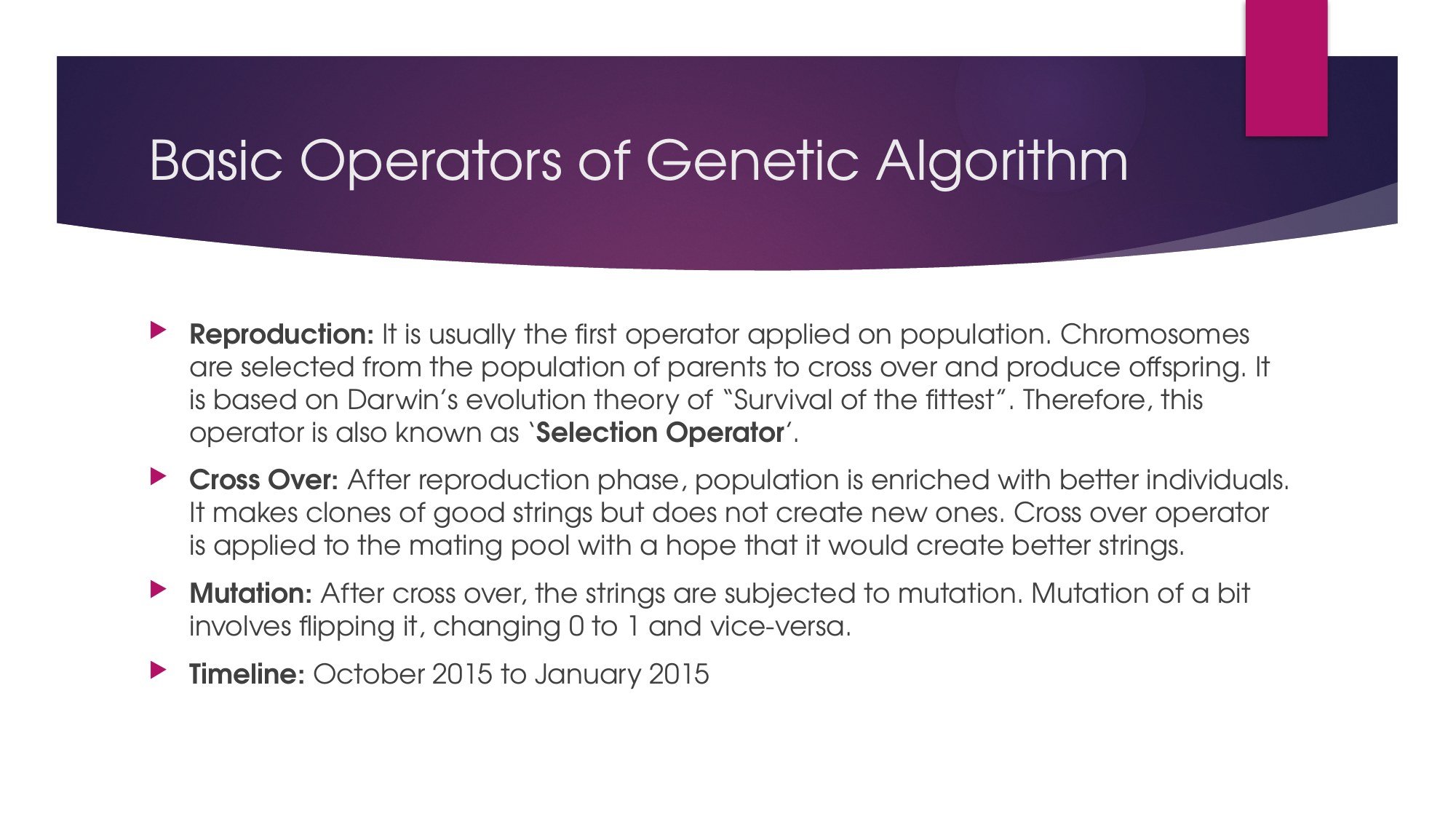

# Basic Operators of Genetic Algorithm
Reproduction: It is usually the first operator applied on population. Chromosomes are selected from the population of parents to cross over and produce offspring. It is based on Darwin’s evolution theory of “Survival of the fittest”. Therefore, this operator is also known as ‘Selection Operator’.
Cross Over: After reproduction phase, population is enriched with better individuals. It makes clones of good strings but does not create new ones. Cross over operator is applied to the mating pool with a hope that it would create better strings.
Mutation: After cross over, the strings are subjected to mutation. Mutation of a bit involves flipping it, changing 0 to 1 and vice-versa.
Timeline: October 2015 to January 2015